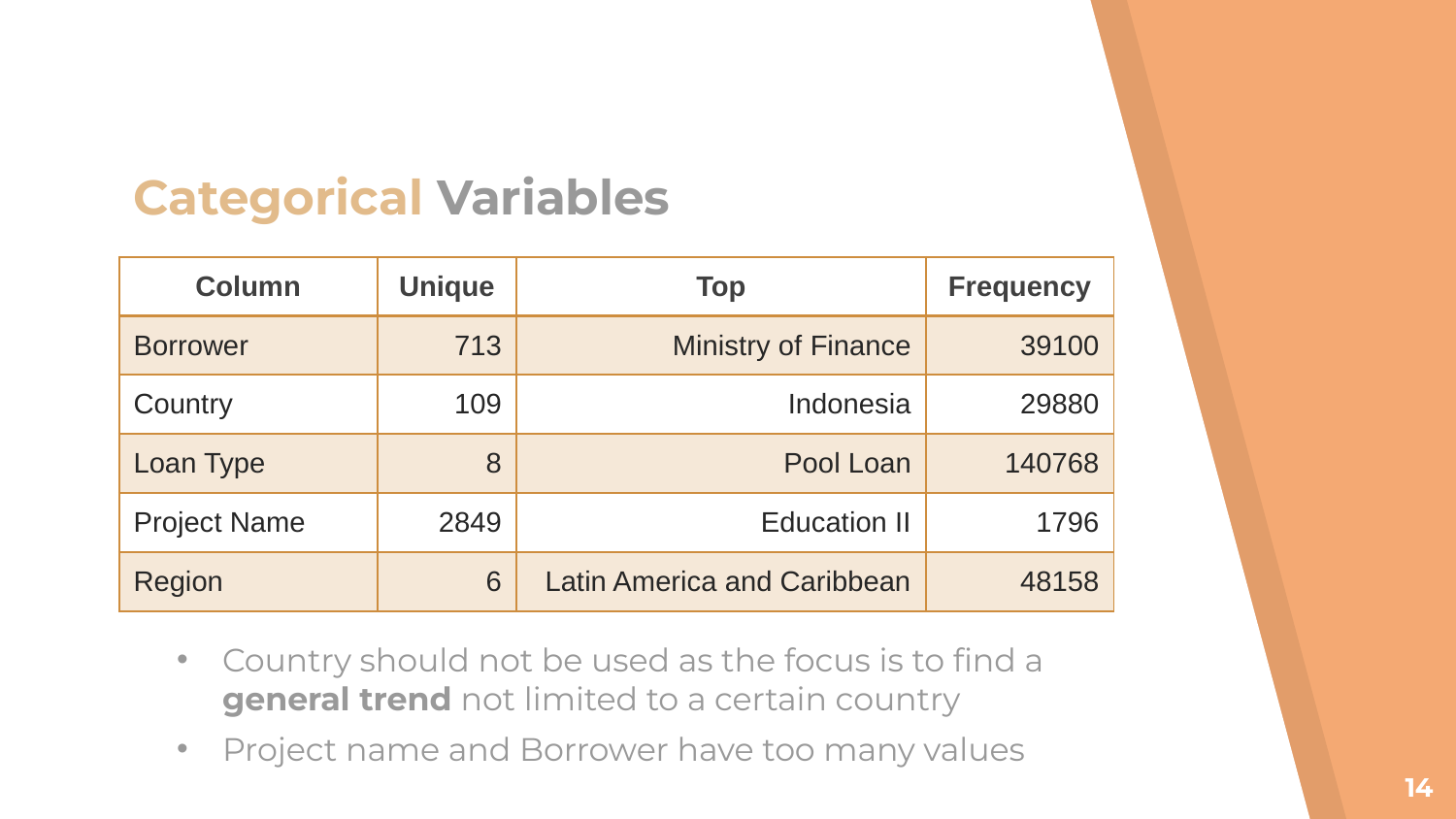

Categorical Variables
| Column | Unique | Top | Frequency |
| --- | --- | --- | --- |
| Borrower | 713 | Ministry of Finance | 39100 |
| Country | 109 | Indonesia | 29880 |
| Loan Type | 8 | Pool Loan | 140768 |
| Project Name | 2849 | Education II | 1796 |
| Region | 6 | Latin America and Caribbean | 48158 |
Country should not be used as the focus is to find a general trend not limited to a certain country
Project name and Borrower have too many values

14